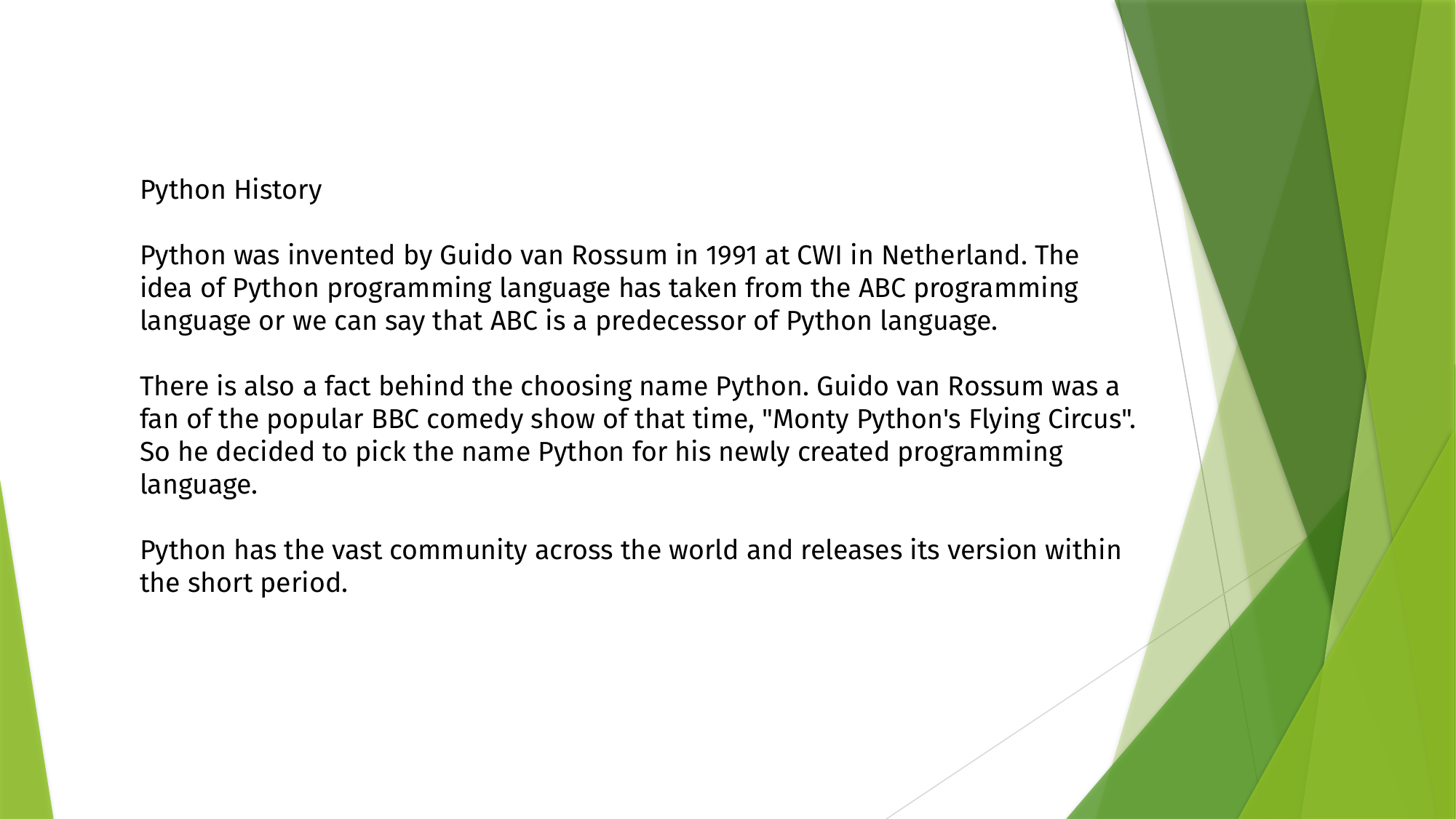

Python History

Python was invented by Guido van Rossum in 1991 at CWI in Netherland. The idea of Python programming language has taken from the ABC programming language or we can say that ABC is a predecessor of Python language.

There is also a fact behind the choosing name Python. Guido van Rossum was a fan of the popular BBC comedy show of that time, "Monty Python's Flying Circus". So he decided to pick the name Python for his newly created programming language.

Python has the vast community across the world and releases its version within the short period.